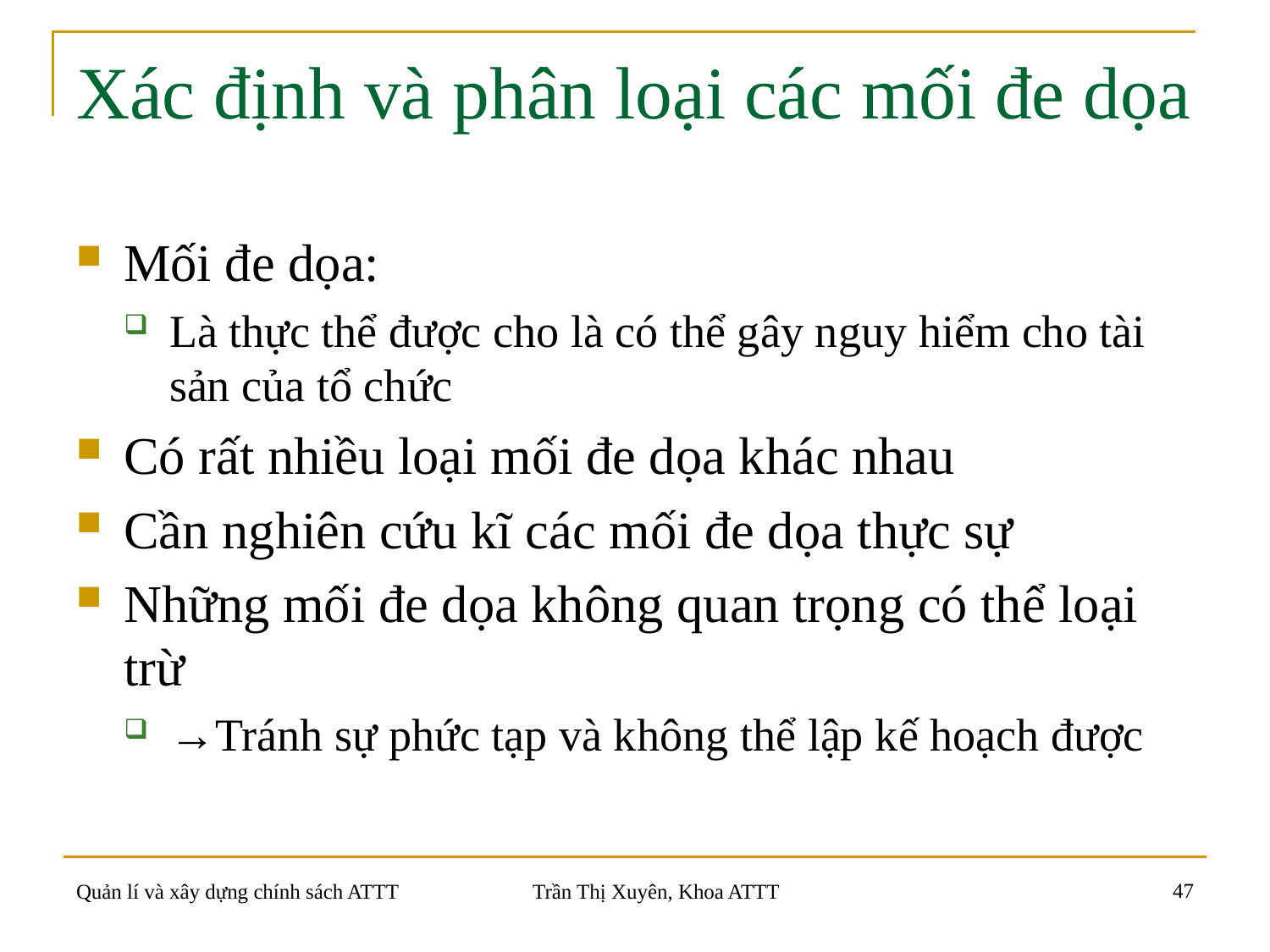

# Xác định và phân loại các mối đe dọa
Mối đe dọa:
Là thực thể được cho là có thể gây nguy hiểm cho tài sản của tổ chức
Có rất nhiều loại mối đe dọa khác nhau
Cần nghiên cứu kĩ các mối đe dọa thực sự
Những mối đe dọa không quan trọng có thể loại trừ
→Tránh sự phức tạp và không thể lập kế hoạch được
47
Quản lí và xây dựng chính sách ATTT
Trần Thị Xuyên, Khoa ATTT